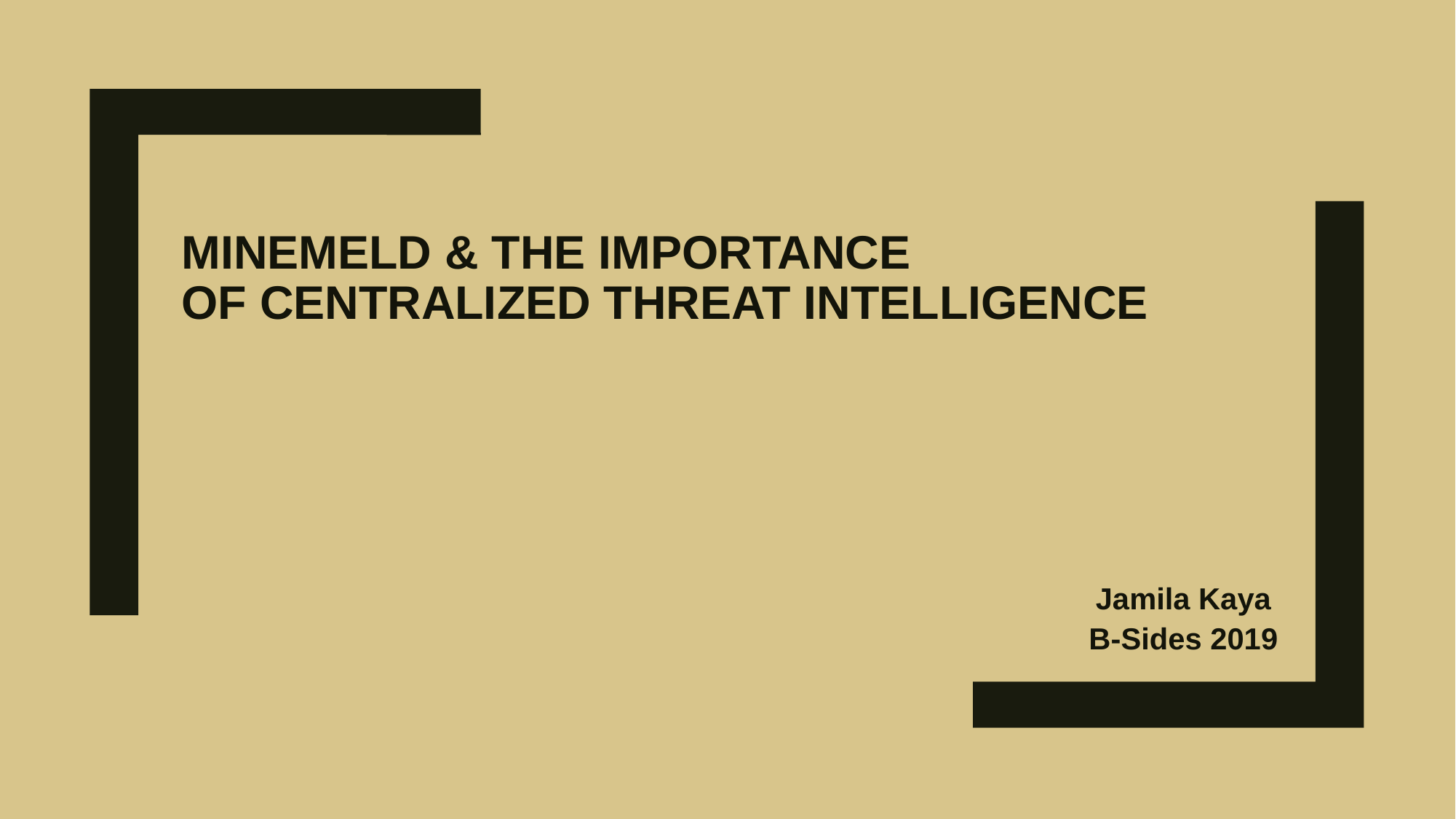

# Minemeld & The importance of Centralized threat intelligence

Jamila Kaya
B-Sides 2019